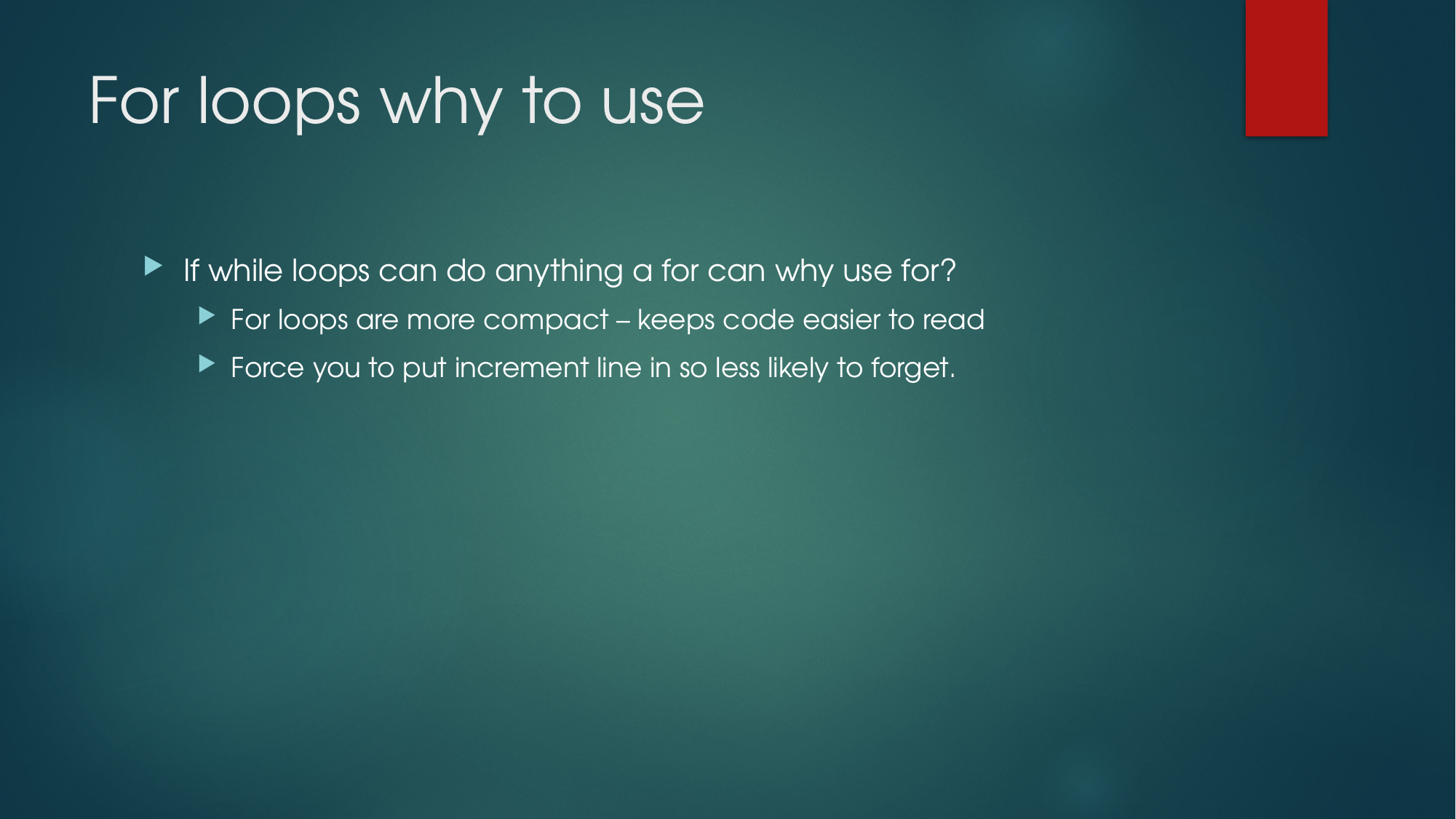

# For loops why to use
If while loops can do anything a for can why use for?
For loops are more compact – keeps code easier to read
Force you to put increment line in so less likely to forget.